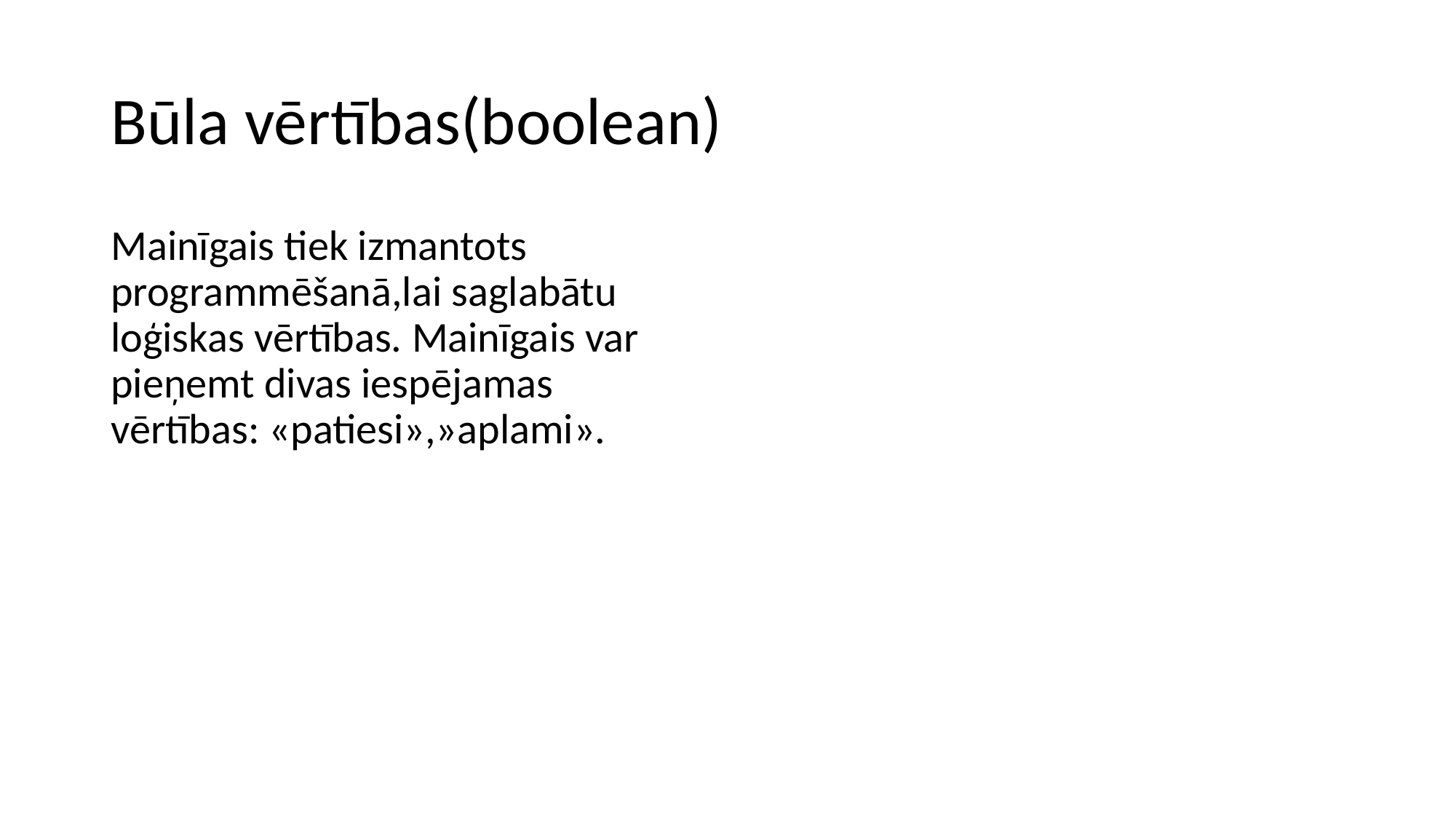

# Būla vērtības(boolean)
Mainīgais tiek izmantots programmēšanā,lai saglabātu loģiskas vērtības. Mainīgais var pieņemt divas iespējamas vērtības: «patiesi»,»aplami».